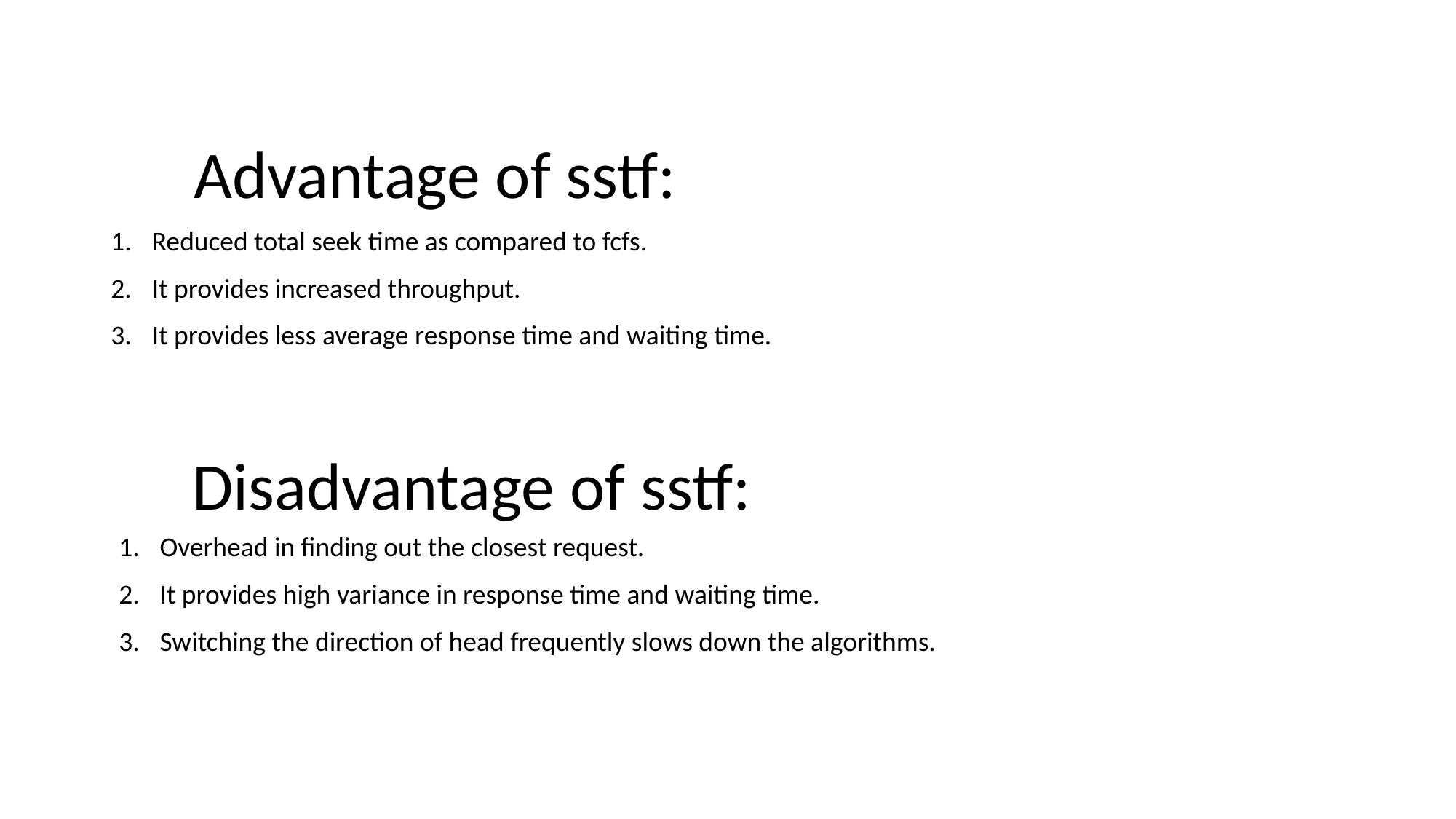

# Advantage of sstf:
Reduced total seek time as compared to fcfs.
It provides increased throughput.
It provides less average response time and waiting time.
Disadvantage of sstf:
Overhead in finding out the closest request.
It provides high variance in response time and waiting time.
Switching the direction of head frequently slows down the algorithms.